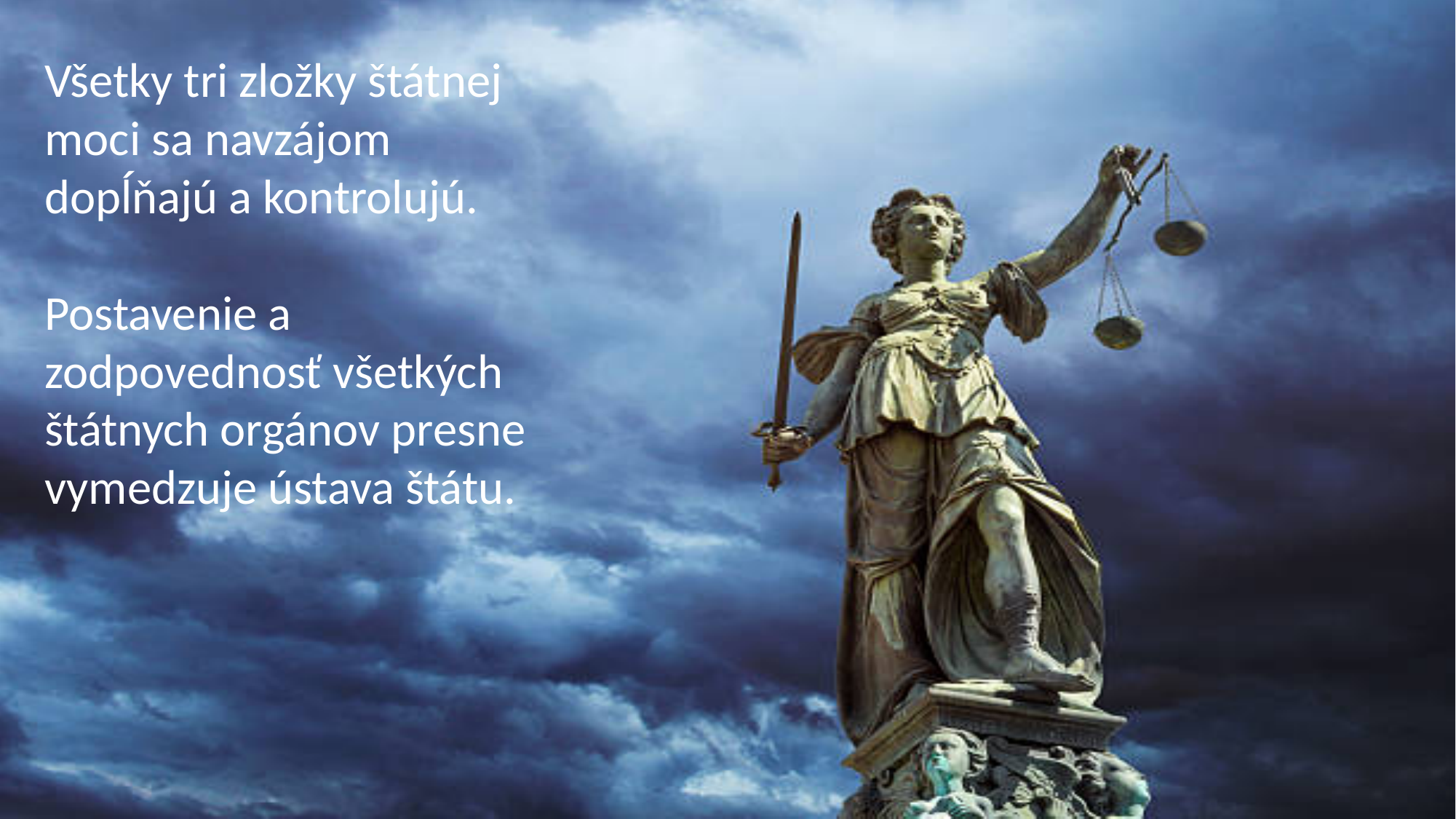

Všetky tri zložky štátnej moci sa navzájom dopĺňajú a kontrolujú.

Postavenie a zodpovednosť všetkých štátnych orgánov presne vymedzuje ústava štátu.